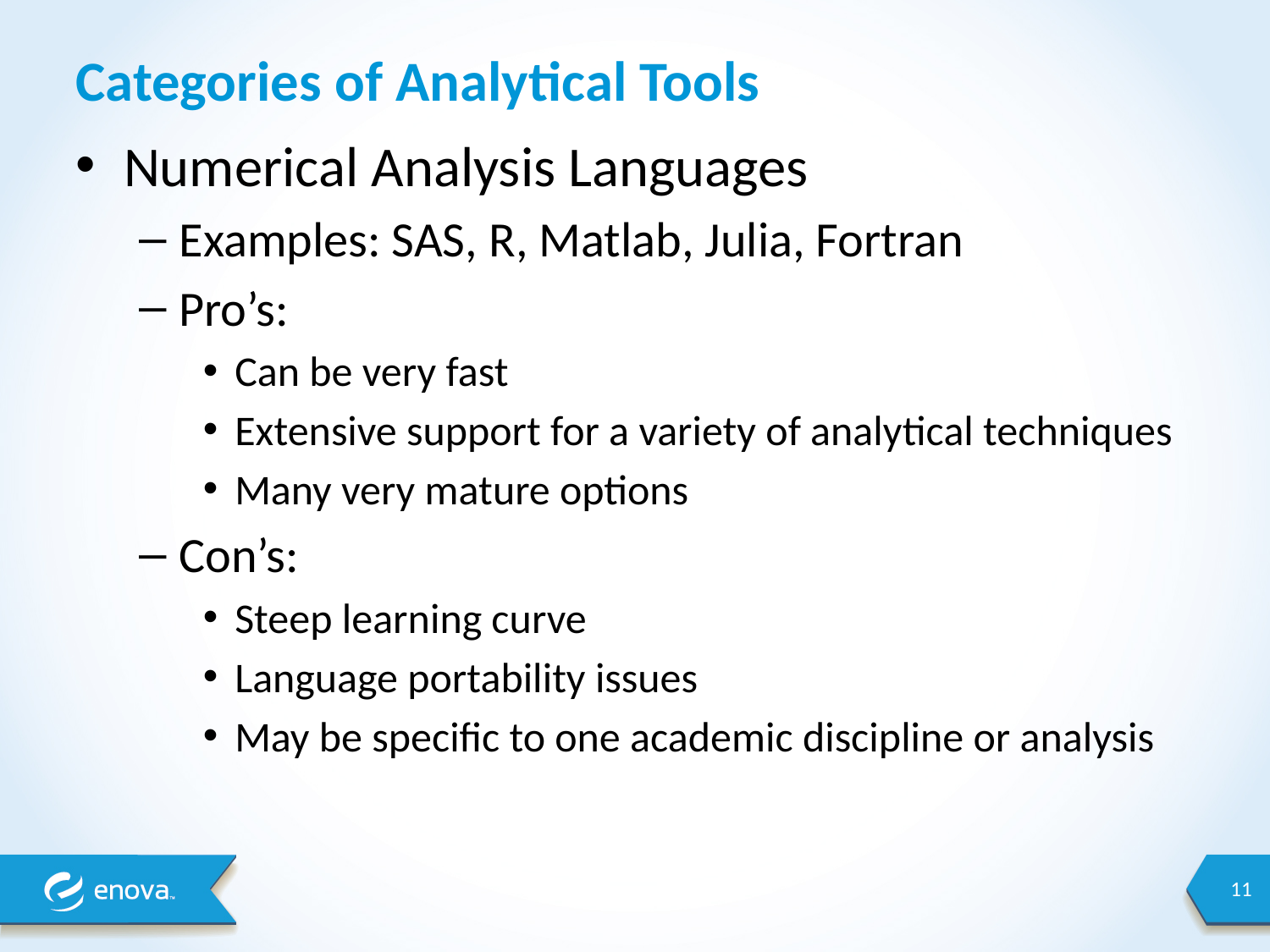

# Categories of Analytical Tools
Numerical Analysis Languages
Examples: SAS, R, Matlab, Julia, Fortran
Pro’s:
Can be very fast
Extensive support for a variety of analytical techniques
Many very mature options
Con’s:
Steep learning curve
Language portability issues
May be specific to one academic discipline or analysis